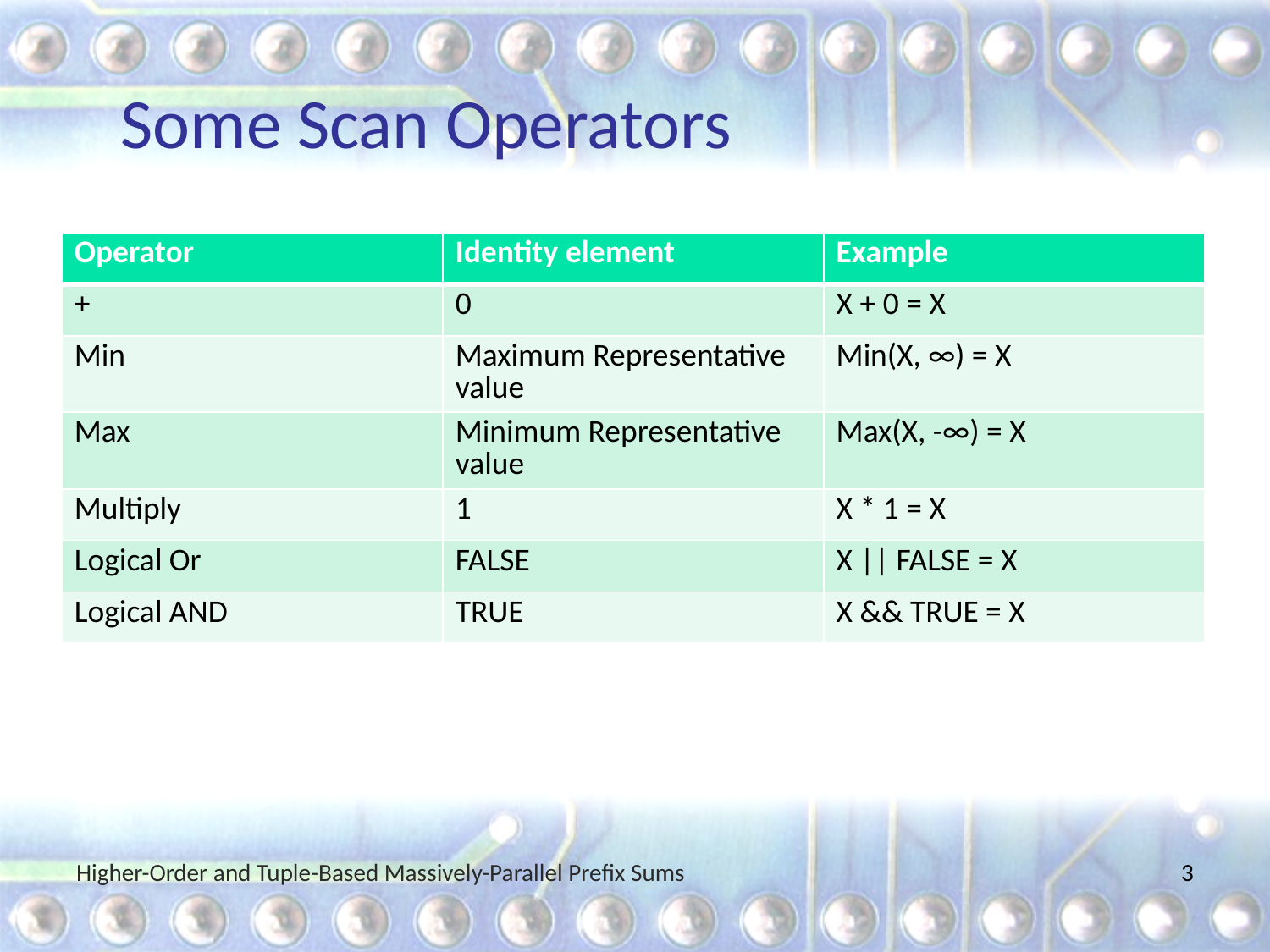

# Some Scan Operators
| Operator | Identity element | Example |
| --- | --- | --- |
| + | 0 | X + 0 = X |
| Min | Maximum Representative value | Min(X, ∞) = X |
| Max | Minimum Representative value | Max(X, -∞) = X |
| Multiply | 1 | X \* 1 = X |
| Logical Or | FALSE | X || FALSE = X |
| Logical AND | TRUE | X && TRUE = X |
Higher-Order and Tuple-Based Massively-Parallel Prefix Sums
3